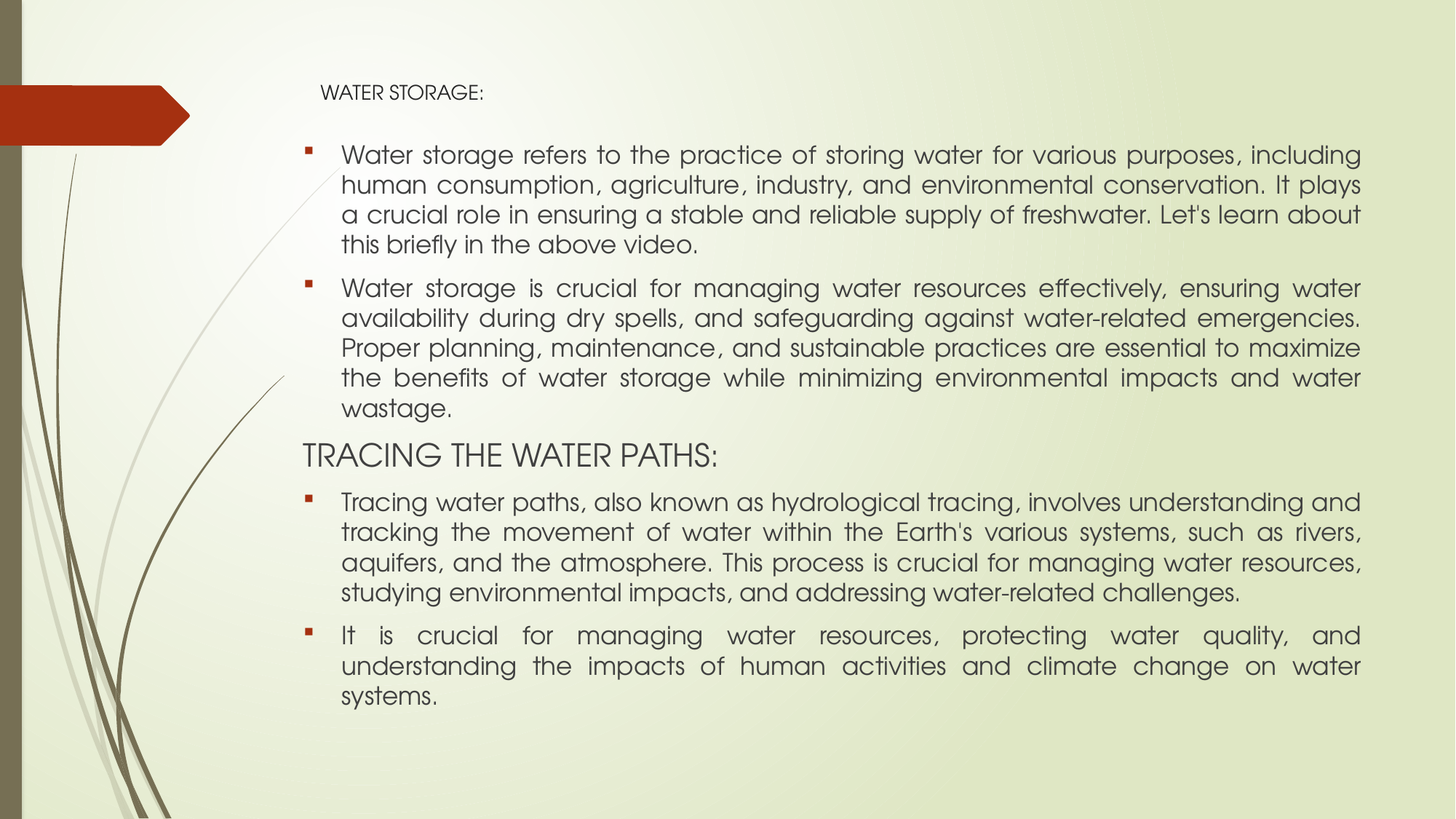

# WATER STORAGE:
Water storage refers to the practice of storing water for various purposes, including human consumption, agriculture, industry, and environmental conservation. It plays a crucial role in ensuring a stable and reliable supply of freshwater. Let's learn about this briefly in the above video.
Water storage is crucial for managing water resources effectively, ensuring water availability during dry spells, and safeguarding against water-related emergencies. Proper planning, maintenance, and sustainable practices are essential to maximize the benefits of water storage while minimizing environmental impacts and water wastage.
TRACING THE WATER PATHS:
Tracing water paths, also known as hydrological tracing, involves understanding and tracking the movement of water within the Earth's various systems, such as rivers, aquifers, and the atmosphere. This process is crucial for managing water resources, studying environmental impacts, and addressing water-related challenges.
It is crucial for managing water resources, protecting water quality, and understanding the impacts of human activities and climate change on water systems.